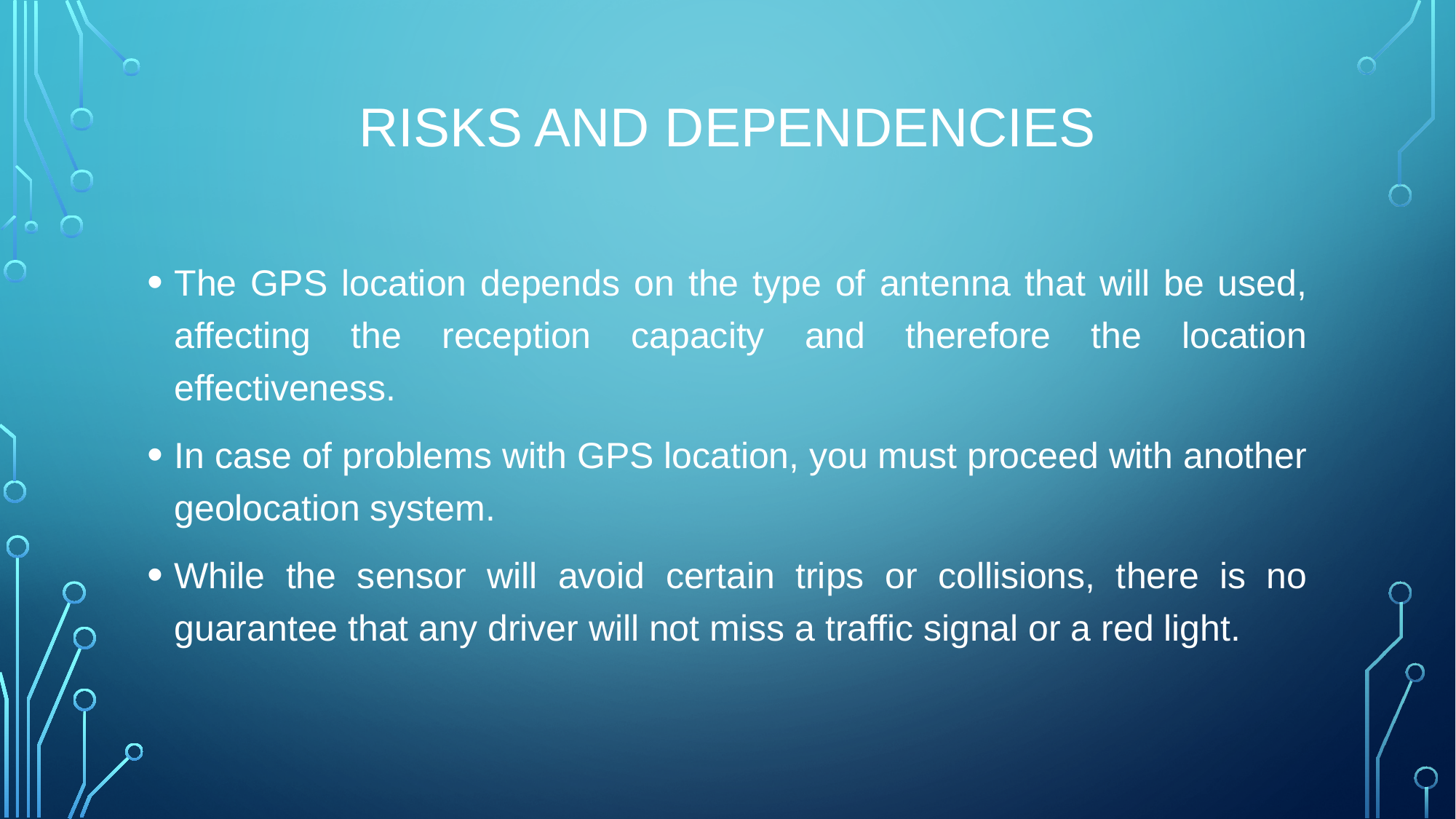

# RISKS AND DEPENDENCIES

The GPS location depends on the type of antenna that will be used, affecting the reception capacity and therefore the location effectiveness.
In case of problems with GPS location, you must proceed with another geolocation system.
While the sensor will avoid certain trips or collisions, there is no guarantee that any driver will not miss a traffic signal or a red light.